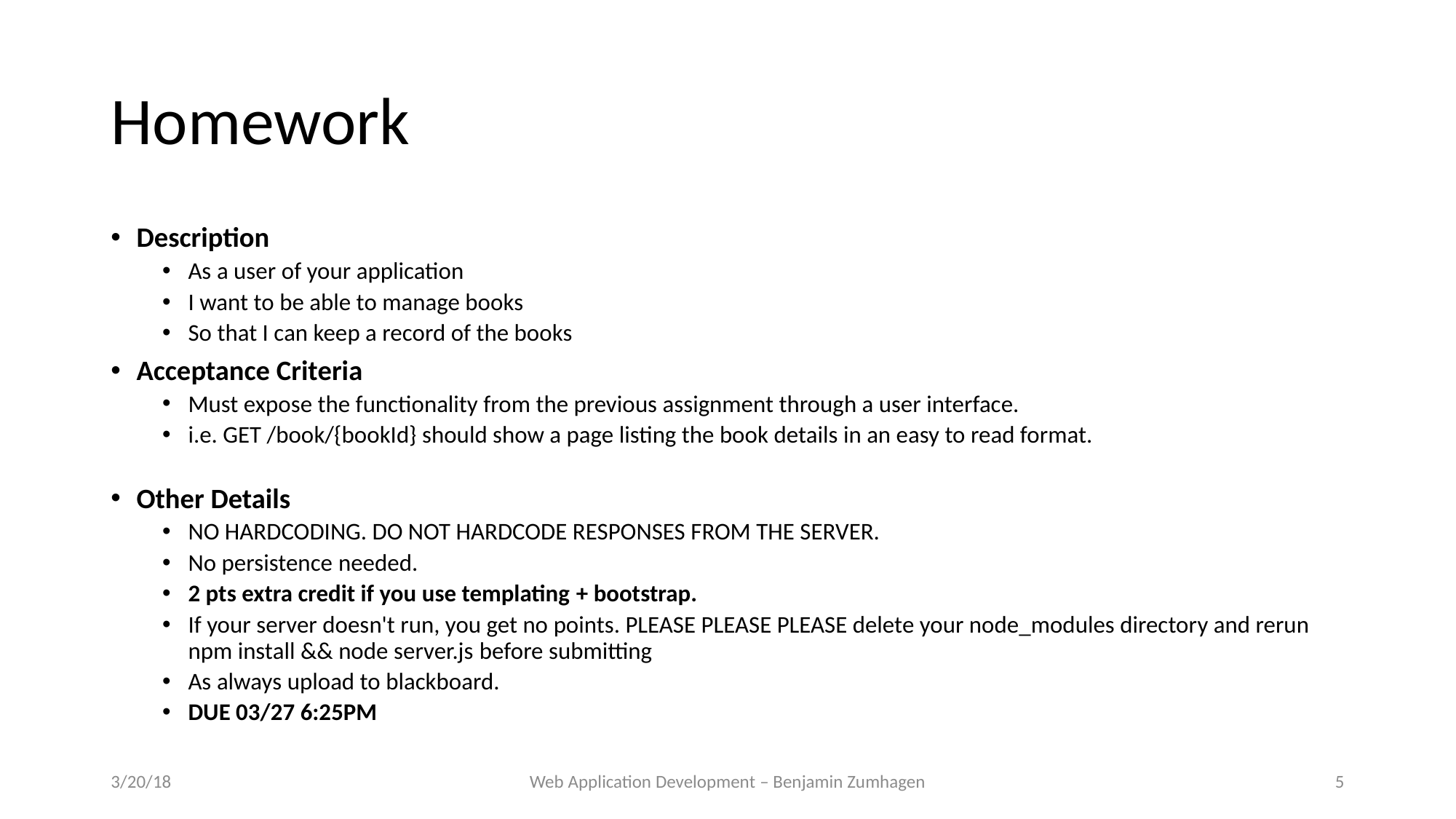

# Homework
Description
As a user of your application
I want to be able to manage books
So that I can keep a record of the books
Acceptance Criteria
Must expose the functionality from the previous assignment through a user interface.
i.e. GET /book/{bookId} should show a page listing the book details in an easy to read format.
Other Details
NO HARDCODING. DO NOT HARDCODE RESPONSES FROM THE SERVER.
No persistence needed.
2 pts extra credit if you use templating + bootstrap.
If your server doesn't run, you get no points. PLEASE PLEASE PLEASE delete your node_modules directory and rerun npm install && node server.js before submitting
As always upload to blackboard.
DUE 03/27 6:25PM

3/20/18
Web Application Development – Benjamin Zumhagen
5